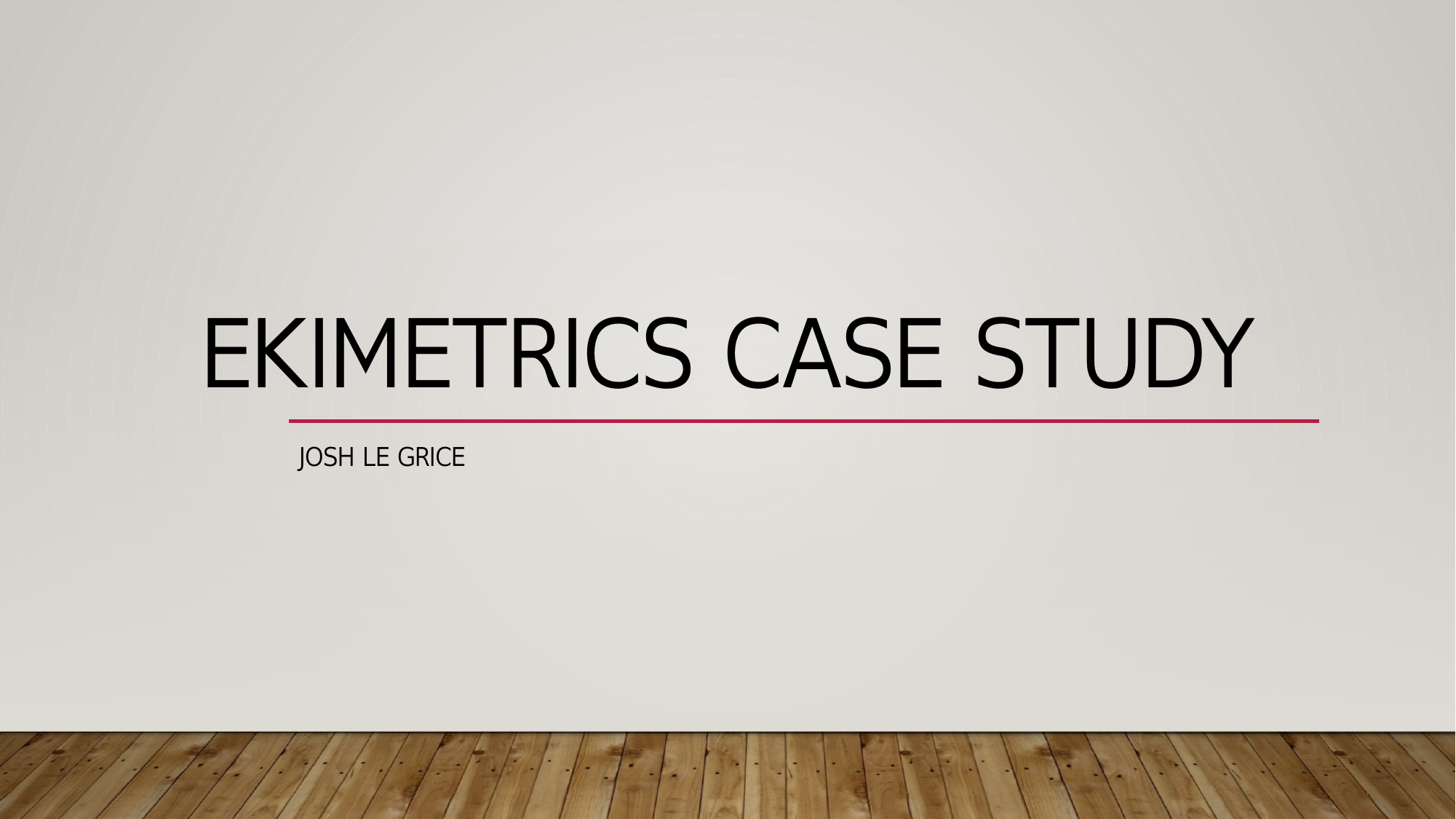

# Ekimetrics Case Study
Josh Le Grice